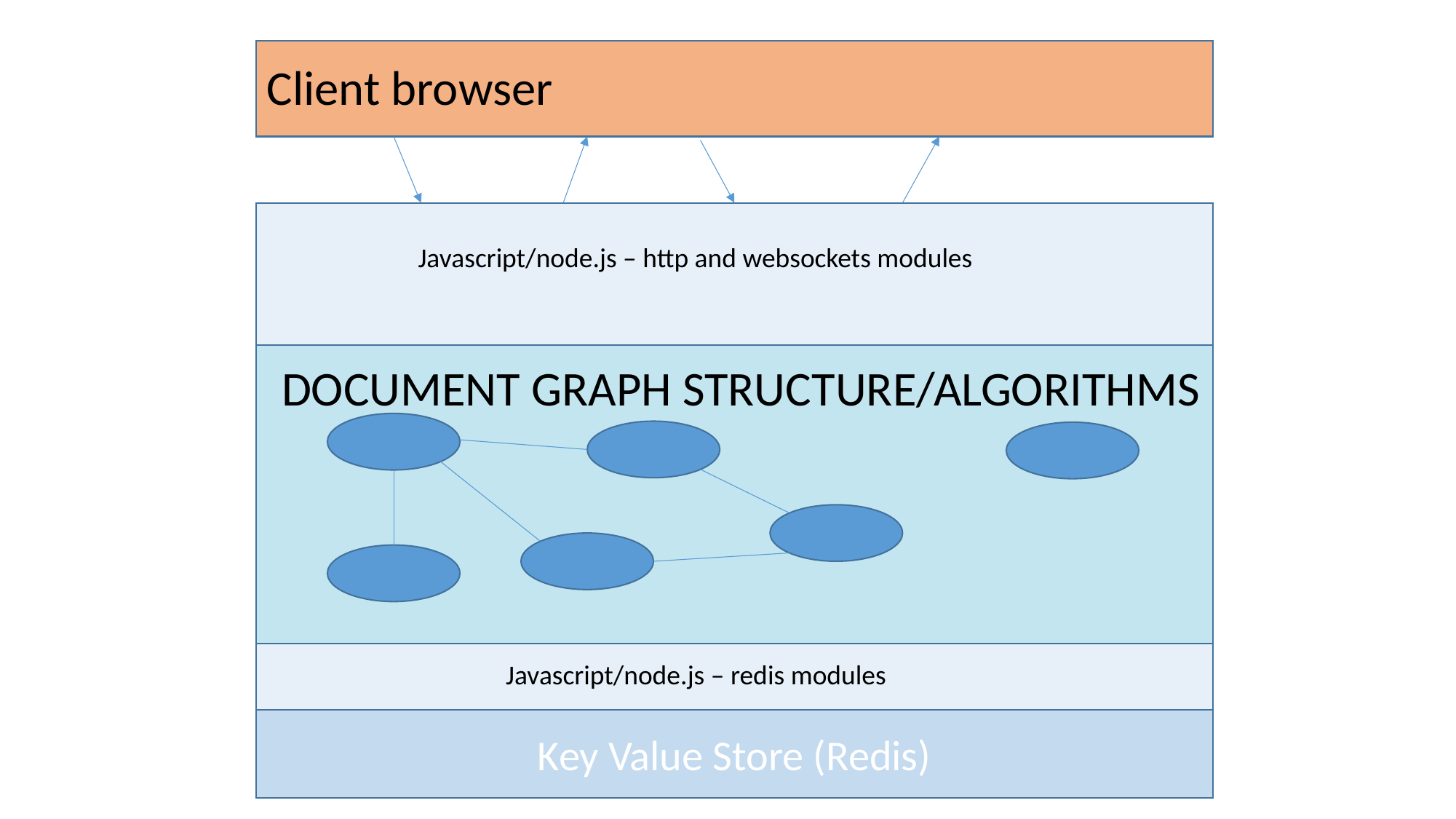

Client browser

Javascript/node.js – http and websockets modules

DOCUMENT GRAPH STRUCTURE/ALGORITHMS

Javascript/node.js – redis modules
Key Value Store (Redis)